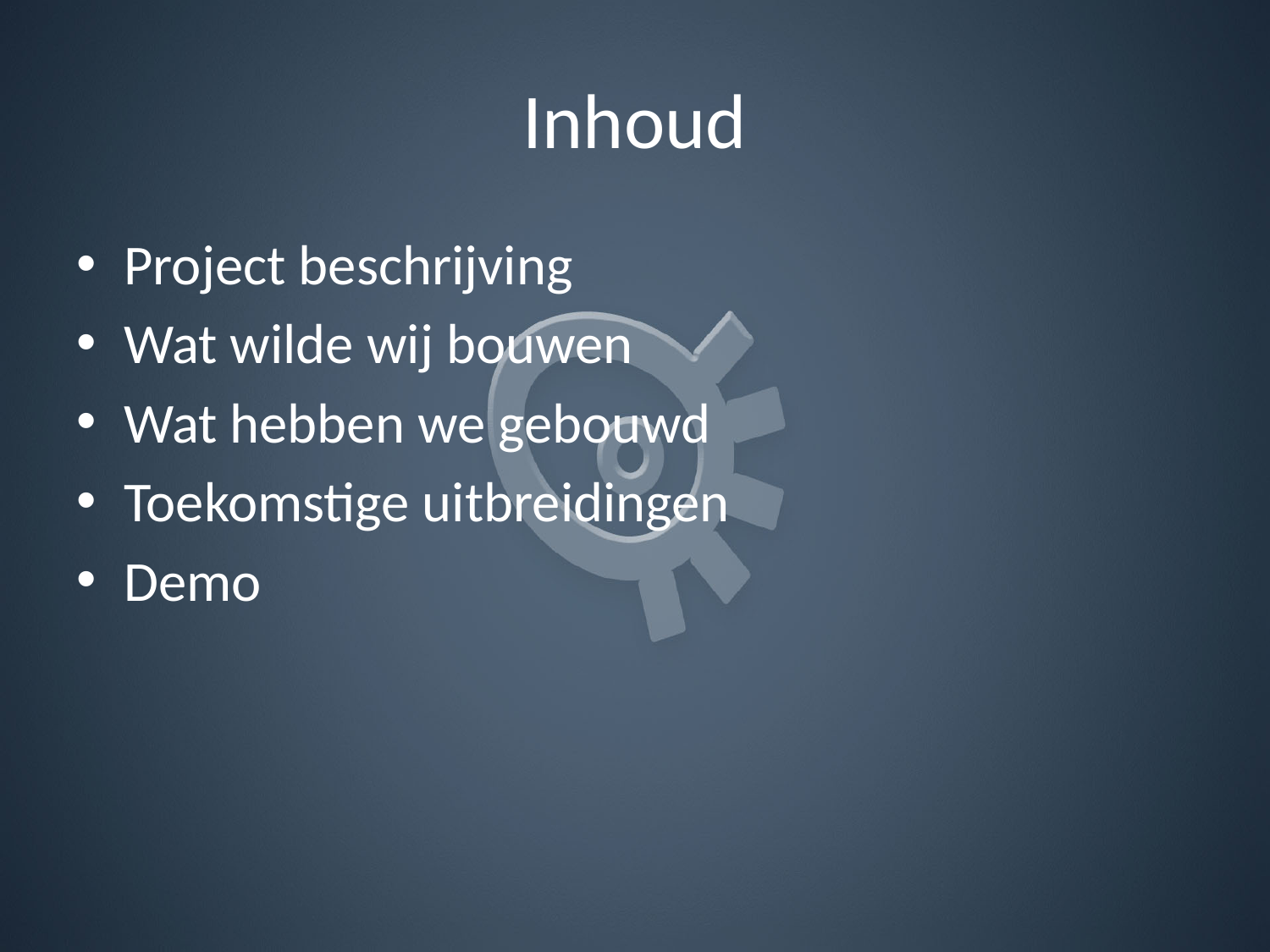

# Inhoud
Project beschrijving
Wat wilde wij bouwen
Wat hebben we gebouwd
Toekomstige uitbreidingen
Demo